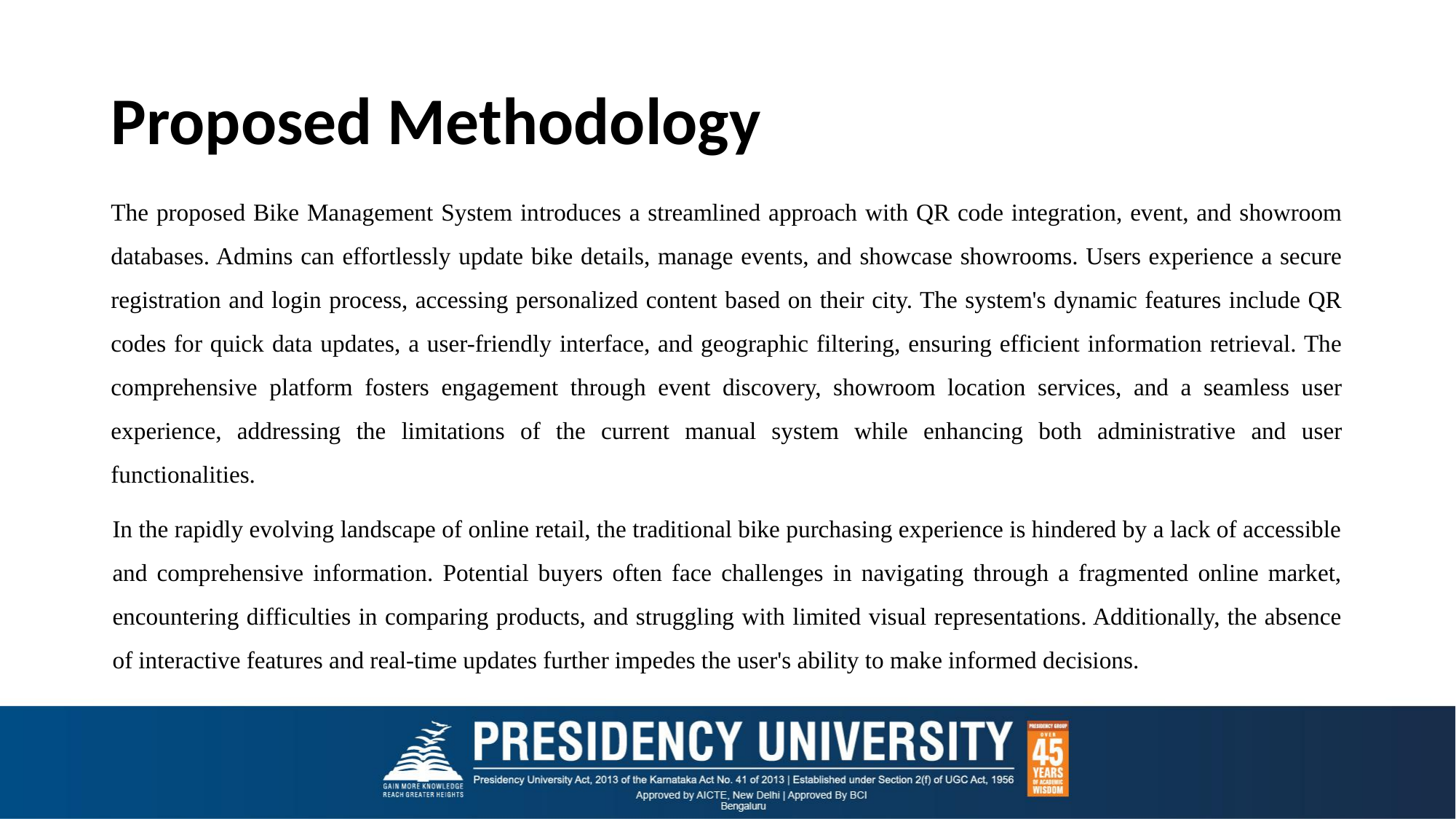

# Proposed Methodology
The proposed Bike Management System introduces a streamlined approach with QR code integration, event, and showroom databases. Admins can effortlessly update bike details, manage events, and showcase showrooms. Users experience a secure registration and login process, accessing personalized content based on their city. The system's dynamic features include QR codes for quick data updates, a user-friendly interface, and geographic filtering, ensuring efficient information retrieval. The comprehensive platform fosters engagement through event discovery, showroom location services, and a seamless user experience, addressing the limitations of the current manual system while enhancing both administrative and user functionalities.
In the rapidly evolving landscape of online retail, the traditional bike purchasing experience is hindered by a lack of accessible and comprehensive information. Potential buyers often face challenges in navigating through a fragmented online market, encountering difficulties in comparing products, and struggling with limited visual representations. Additionally, the absence of interactive features and real-time updates further impedes the user's ability to make informed decisions.